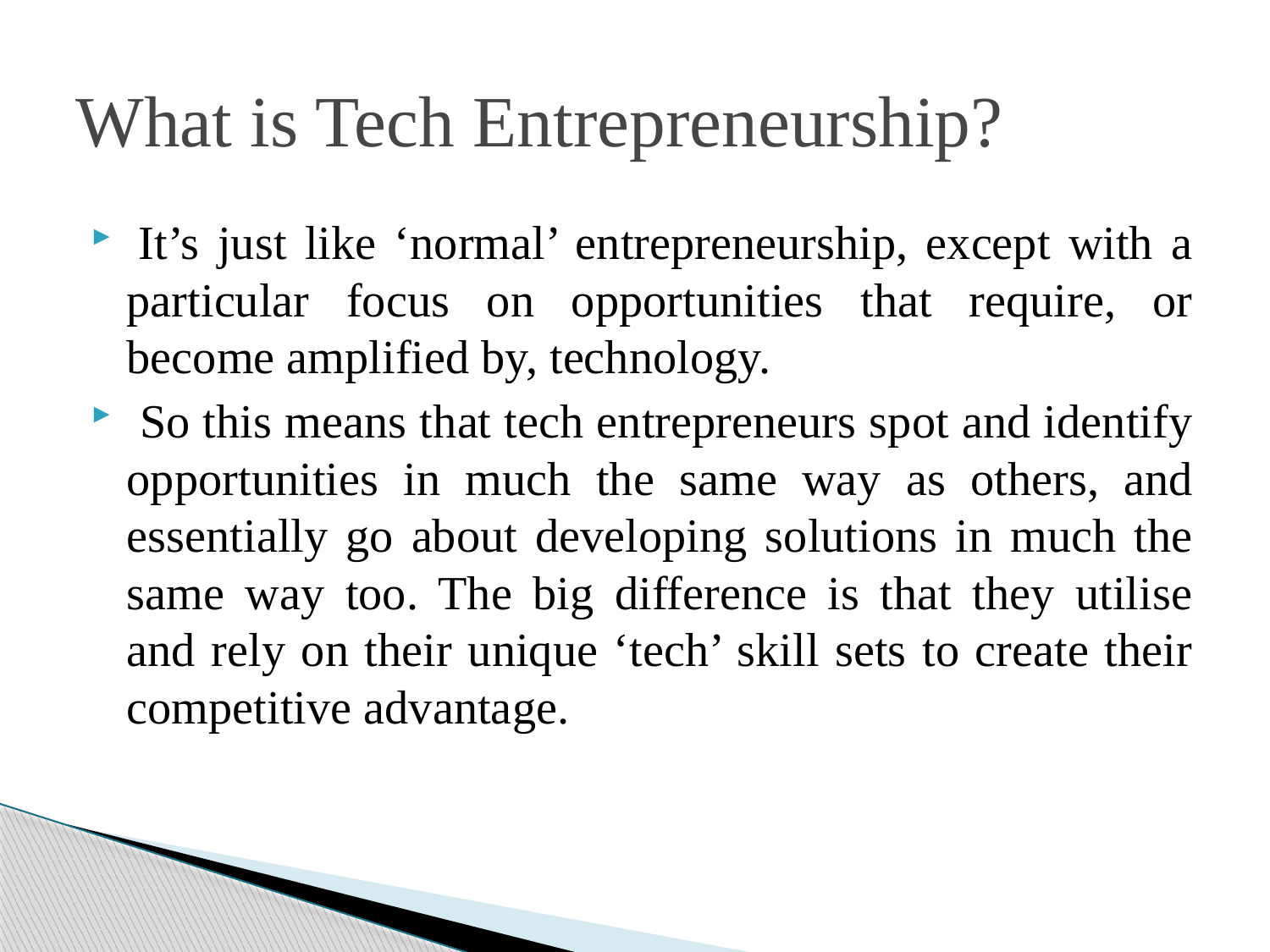

# What is Tech Entrepreneurship?
 It’s just like ‘normal’ entrepreneurship, except with a particular focus on opportunities that require, or become amplified by, technology.
 So this means that tech entrepreneurs spot and identify opportunities in much the same way as others, and essentially go about developing solutions in much the same way too. The big difference is that they utilise and rely on their unique ‘tech’ skill sets to create their competitive advantage.